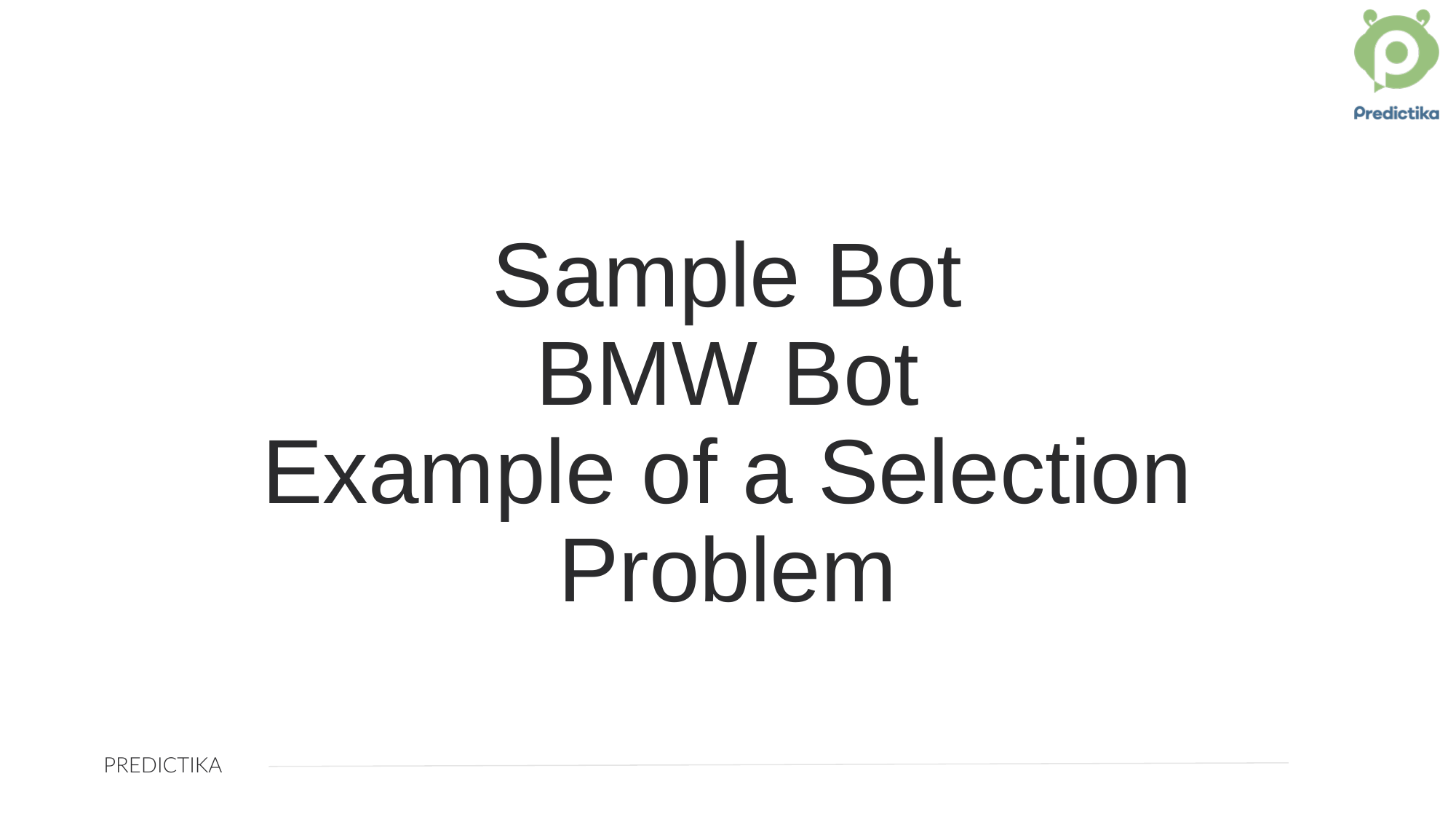

# Sample Bot BMW Bot Example of a Selection Problem